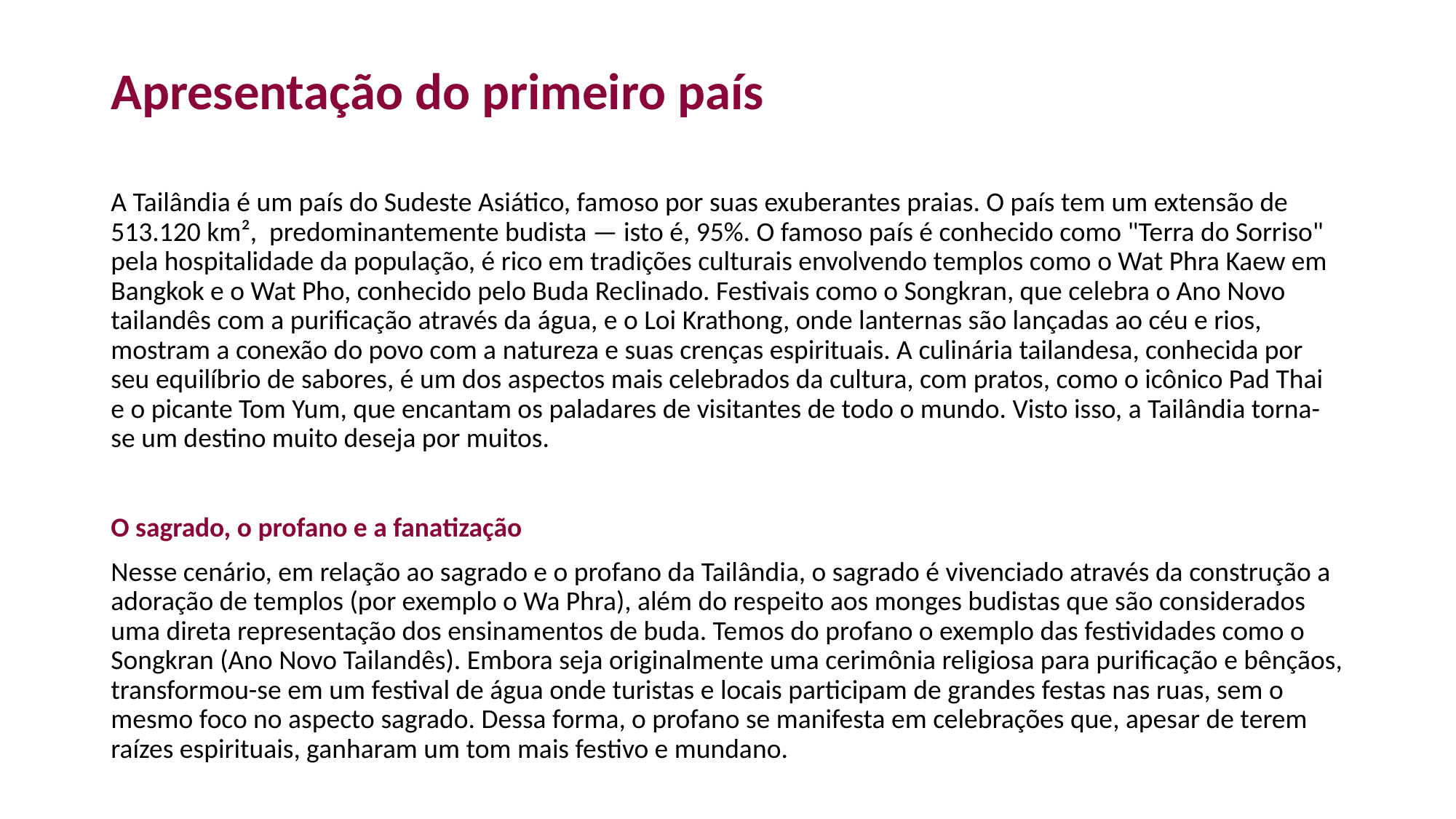

# Apresentação do primeiro país
A Tailândia é um país do Sudeste Asiático, famoso por suas exuberantes praias. O país tem um extensão de  513.120 km²,  predominantemente budista — isto é, 95%. O famoso país é conhecido como "Terra do Sorriso" pela hospitalidade da população, é rico em tradições culturais envolvendo templos como o Wat Phra Kaew em Bangkok e o Wat Pho, conhecido pelo Buda Reclinado. Festivais como o Songkran, que celebra o Ano Novo tailandês com a purificação através da água, e o Loi Krathong, onde lanternas são lançadas ao céu e rios, mostram a conexão do povo com a natureza e suas crenças espirituais. A culinária tailandesa, conhecida por seu equilíbrio de sabores, é um dos aspectos mais celebrados da cultura, com pratos, como o icônico Pad Thai e o picante Tom Yum, que encantam os paladares de visitantes de todo o mundo. Visto isso, a Tailândia torna-se um destino muito deseja por muitos.

O sagrado, o profano e a fanatização
Nesse cenário, em relação ao sagrado e o profano da Tailândia, o sagrado é vivenciado através da construção a adoração de templos (por exemplo o Wa Phra), além do respeito aos monges budistas que são considerados uma direta representação dos ensinamentos de buda. Temos do profano o exemplo das festividades como o Songkran (Ano Novo Tailandês). Embora seja originalmente uma cerimônia religiosa para purificação e bênçãos, transformou-se em um festival de água onde turistas e locais participam de grandes festas nas ruas, sem o mesmo foco no aspecto sagrado. Dessa forma, o profano se manifesta em celebrações que, apesar de terem raízes espirituais, ganharam um tom mais festivo e mundano.